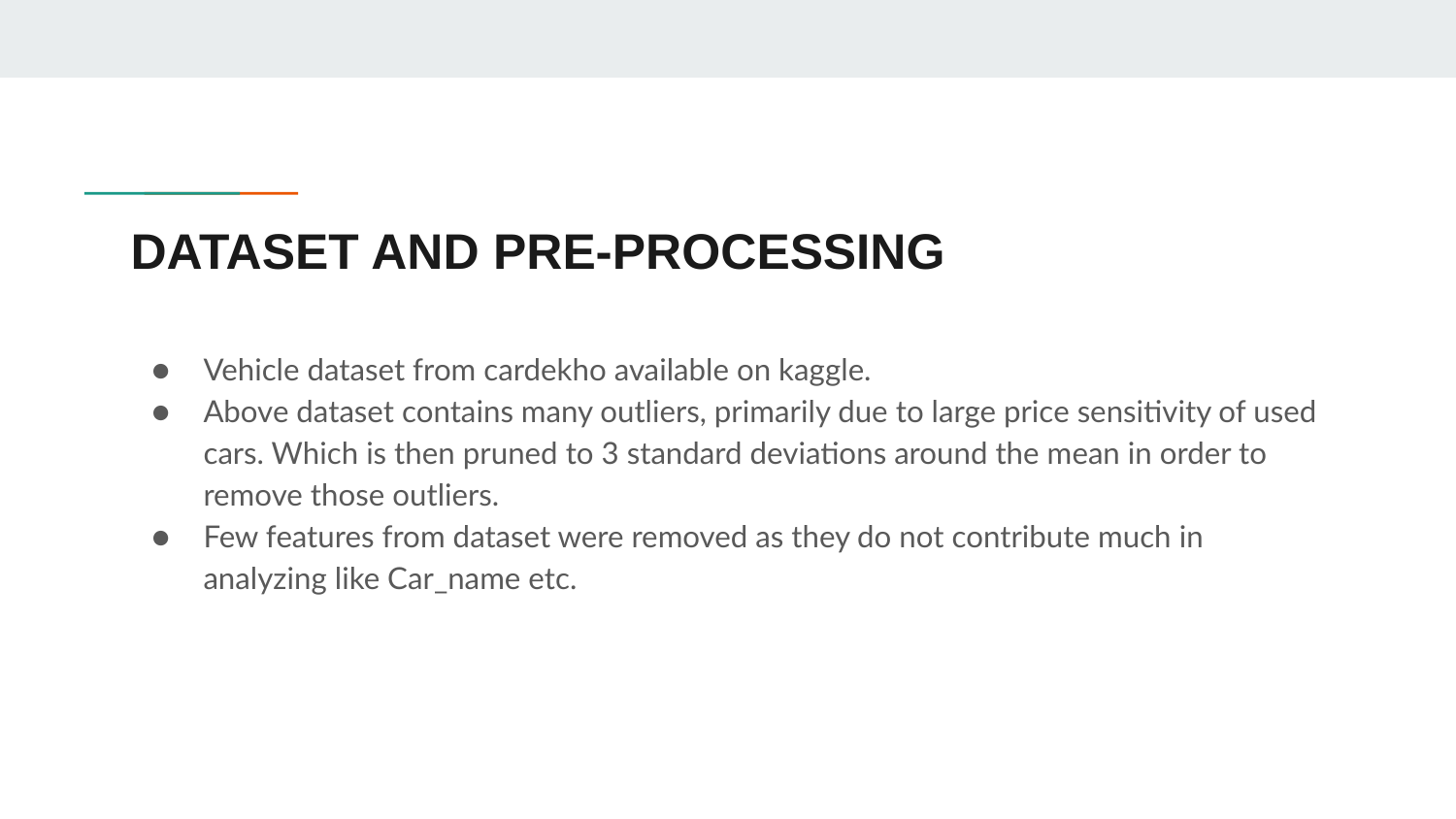

# DATASET AND PRE-PROCESSING
Vehicle dataset from cardekho available on kaggle.
Above dataset contains many outliers, primarily due to large price sensitivity of used cars. Which is then pruned to 3 standard deviations around the mean in order to remove those outliers.
Few features from dataset were removed as they do not contribute much in analyzing like Car_name etc.